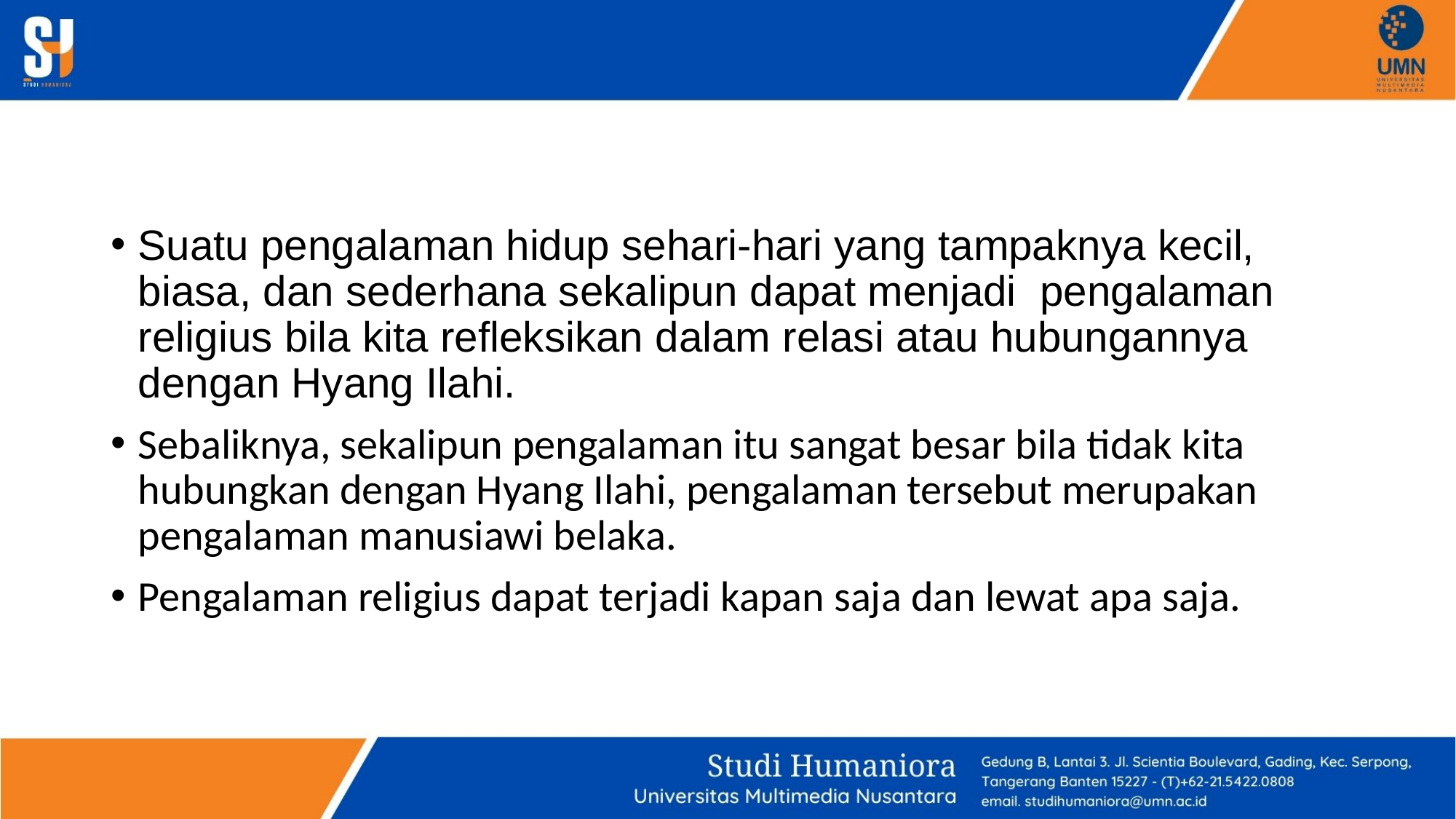

#
Suatu pengalaman hidup sehari-hari yang tampaknya kecil, biasa, dan sederhana sekalipun dapat menjadi  pengalaman religius bila kita refleksikan dalam relasi atau hubungannya dengan Hyang Ilahi.
Sebaliknya, sekalipun pengalaman itu sangat besar bila tidak kita hubungkan dengan Hyang Ilahi, pengalaman tersebut merupakan pengalaman manusiawi belaka.
Pengalaman religius dapat terjadi kapan saja dan lewat apa saja.